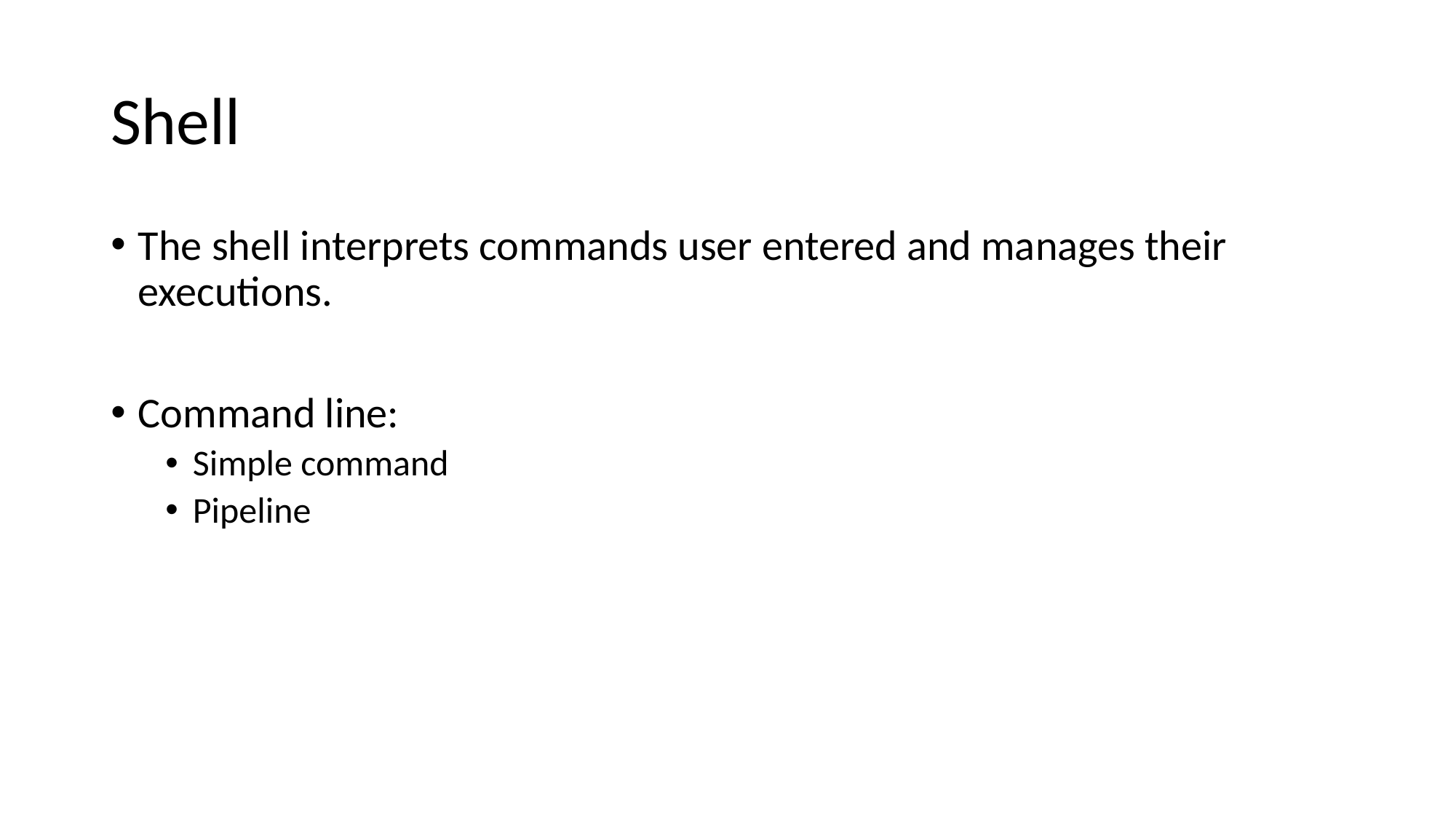

# Shell
The shell interprets commands user entered and manages their executions.

Command line:
Simple command
Pipeline